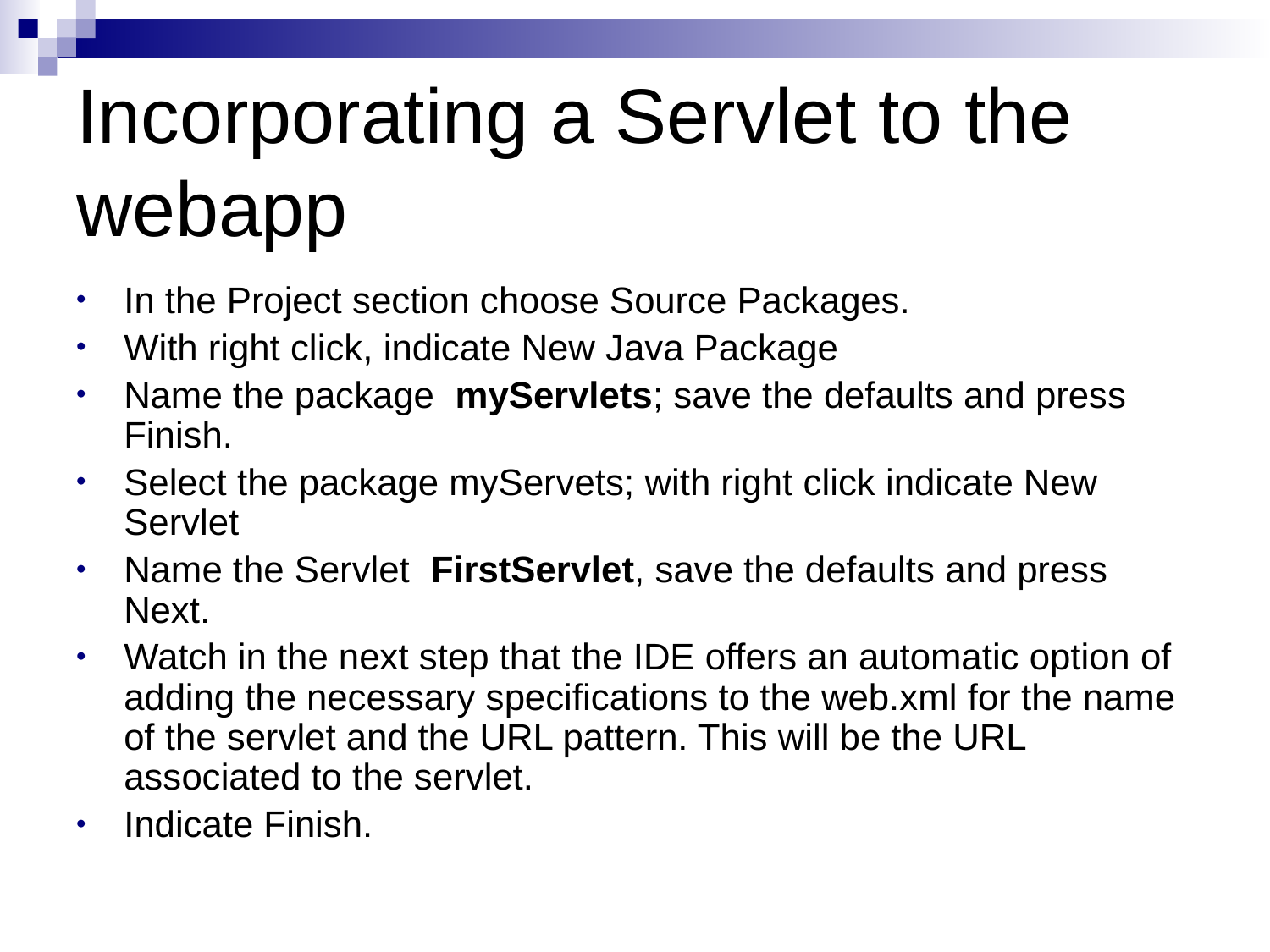

# Incorporating a Servlet to the webapp
In the Project section choose Source Packages.
With right click, indicate New Java Package
Name the package  myServlets; save the defaults and press Finish.
Select the package myServets; with right click indicate New Servlet
Name the Servlet  FirstServlet, save the defaults and press Next.
Watch in the next step that the IDE offers an automatic option of adding the necessary specifications to the web.xml for the name of the servlet and the URL pattern. This will be the URL associated to the servlet.
Indicate Finish.